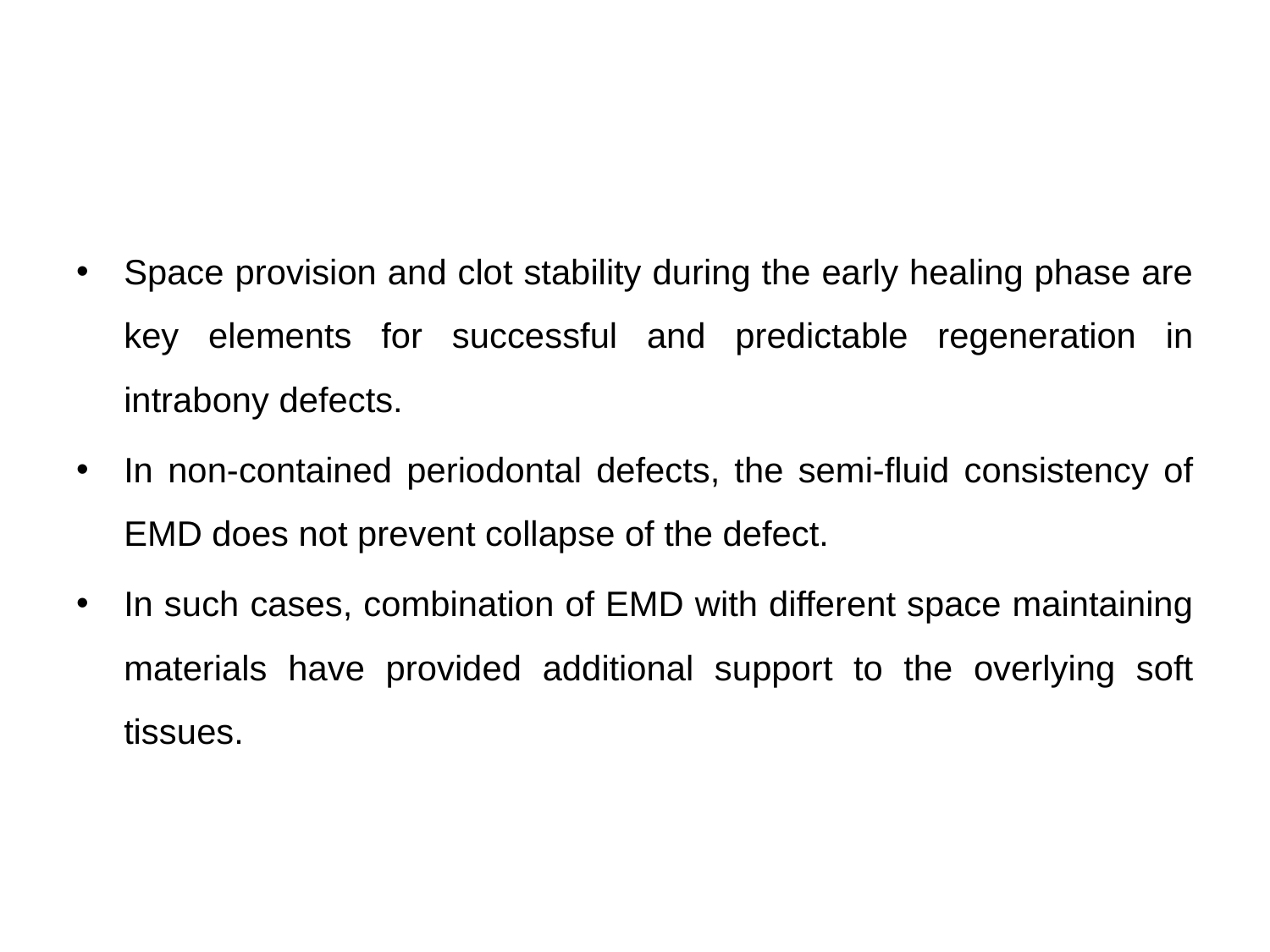

#
Space provision and clot stability during the early healing phase are key elements for successful and predictable regeneration in intrabony defects.
In non-contained periodontal defects, the semi-fluid consistency of EMD does not prevent collapse of the defect.
In such cases, combination of EMD with different space maintaining materials have provided additional support to the overlying soft tissues.